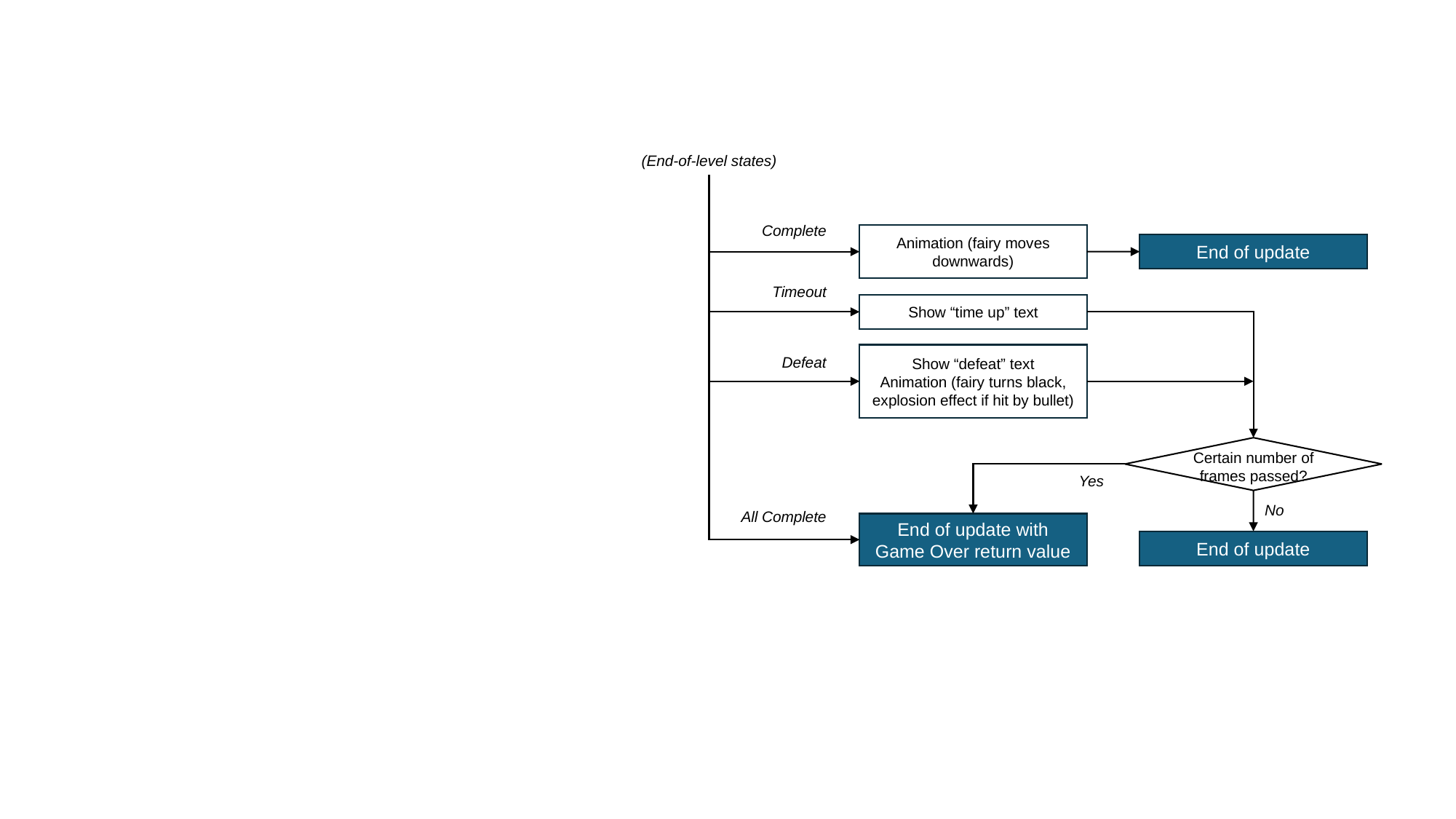

(End-of-level states)
Complete
Animation (fairy moves downwards)
End of update
Timeout
Show “time up” text
Show “defeat” text
Animation (fairy turns black, explosion effect if hit by bullet)
Defeat
Certain number of frames passed?
Yes
No
All Complete
End of update with Game Over return value
End of update